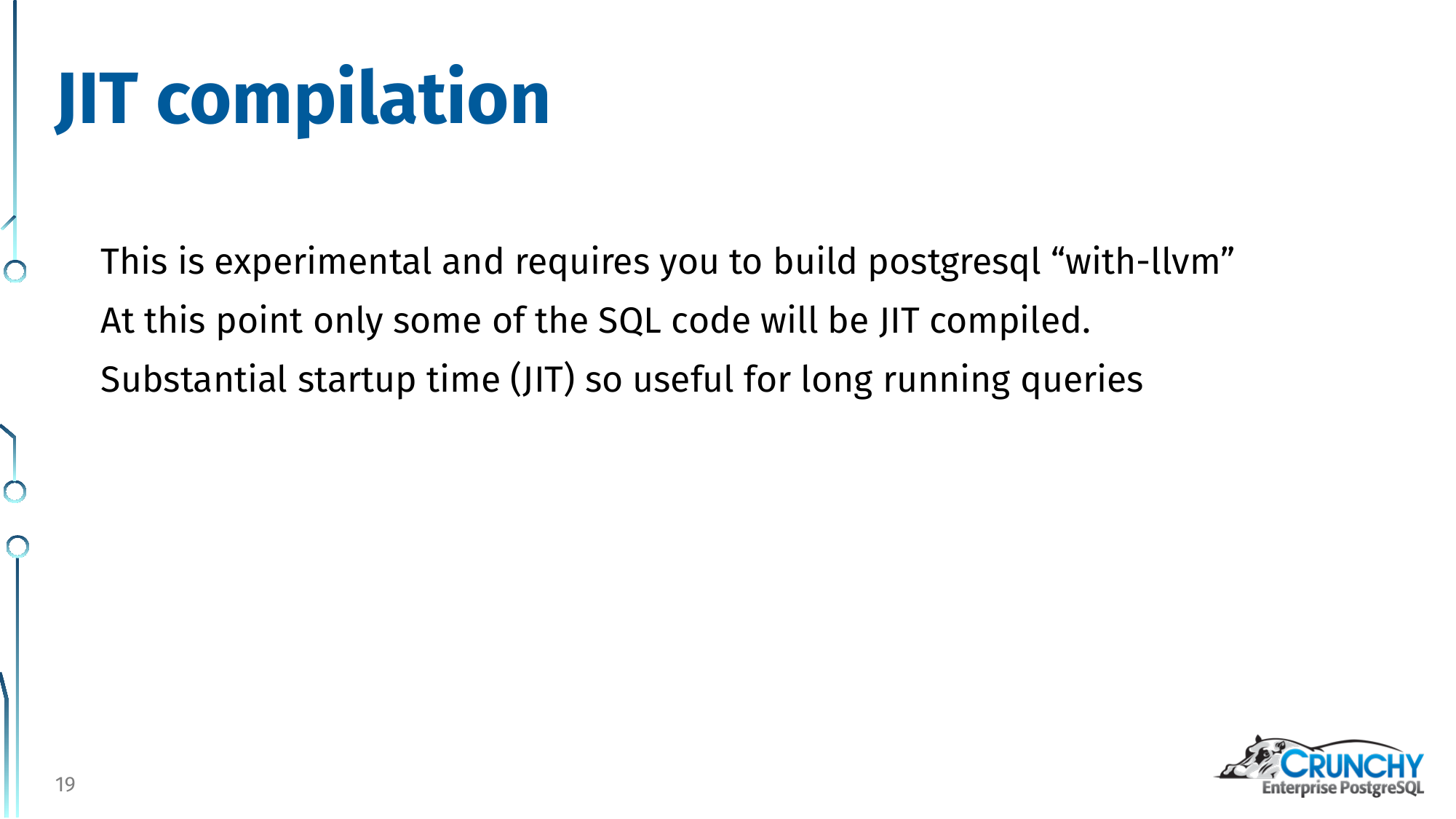

# JIT compilation
This is experimental and requires you to build postgresql “with-llvm”
At this point only some of the SQL code will be JIT compiled.
Substantial startup time (JIT) so useful for long running queries
19